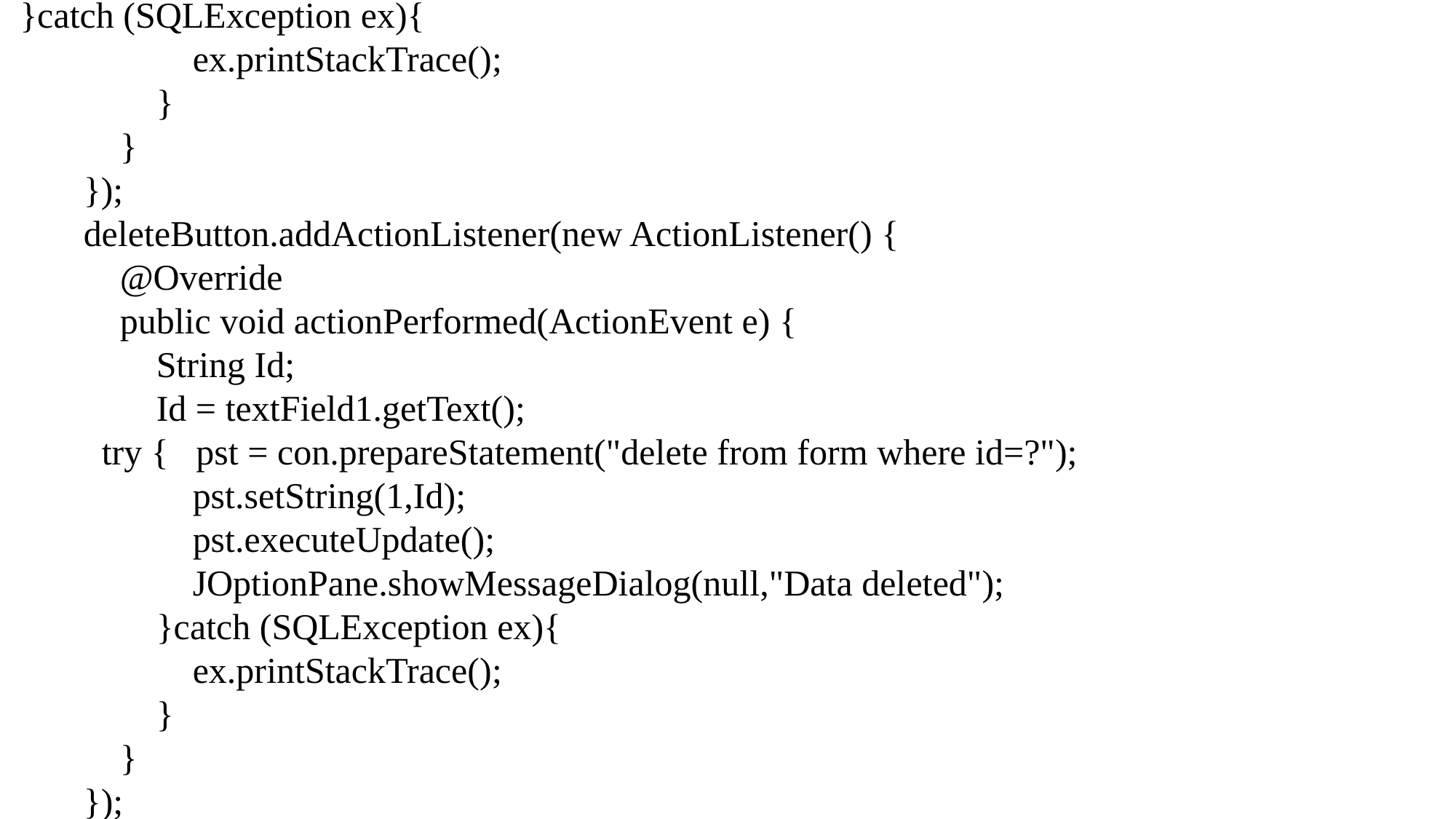

}catch (SQLException ex){
                    ex.printStackTrace();
                }
            }
        });
        deleteButton.addActionListener(new ActionListener() {
            @Override
            public void actionPerformed(ActionEvent e) {
                String Id;
                Id = textField1.getText();
          try {   pst = con.prepareStatement("delete from form where id=?");
                    pst.setString(1,Id);
                    pst.executeUpdate();
                    JOptionPane.showMessageDialog(null,"Data deleted");
                }catch (SQLException ex){
                    ex.printStackTrace();
                }
            }
        });
    }